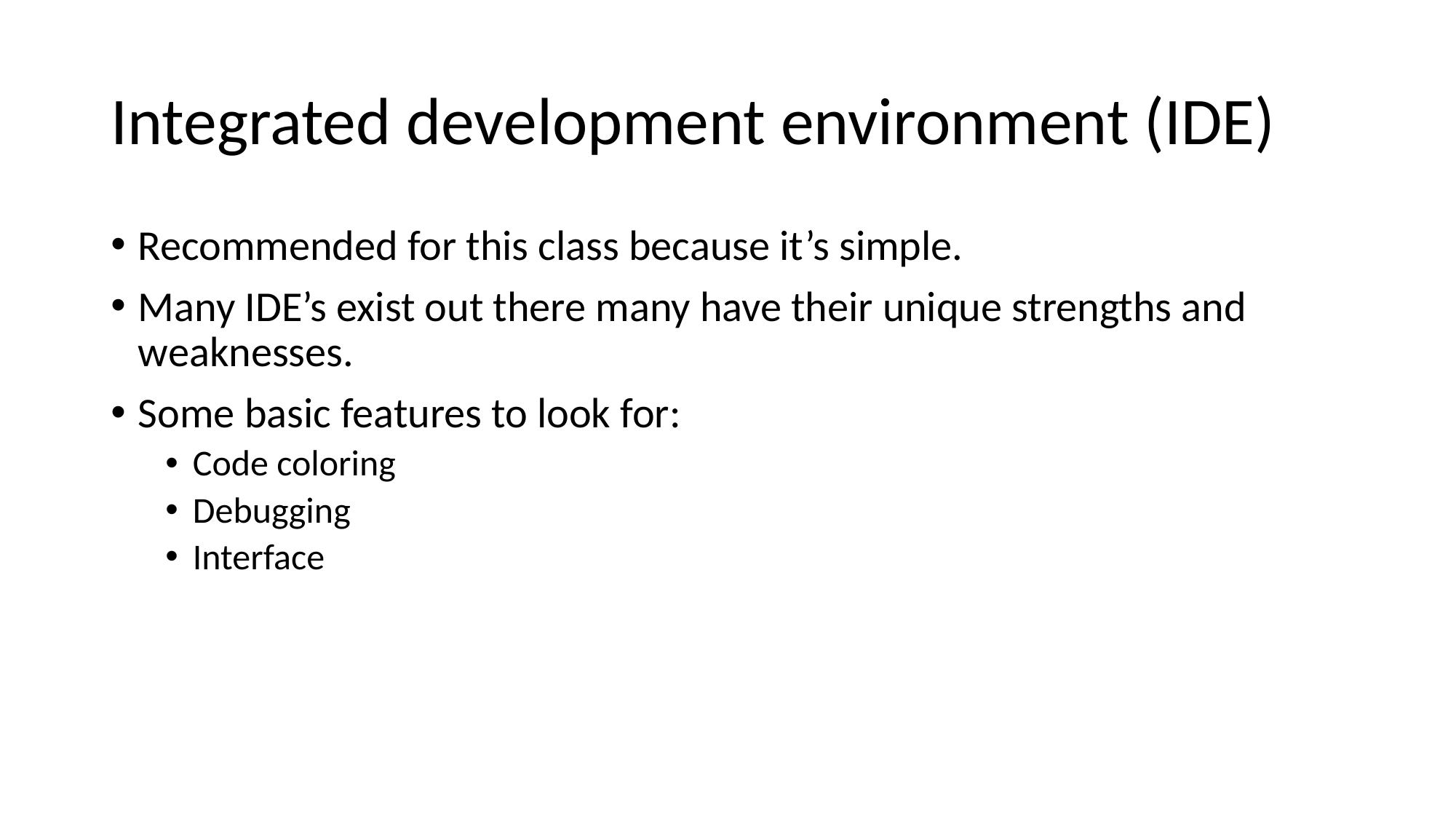

# Integrated development environment (IDE)
Recommended for this class because it’s simple.
Many IDE’s exist out there many have their unique strengths and weaknesses.
Some basic features to look for:
Code coloring
Debugging
Interface